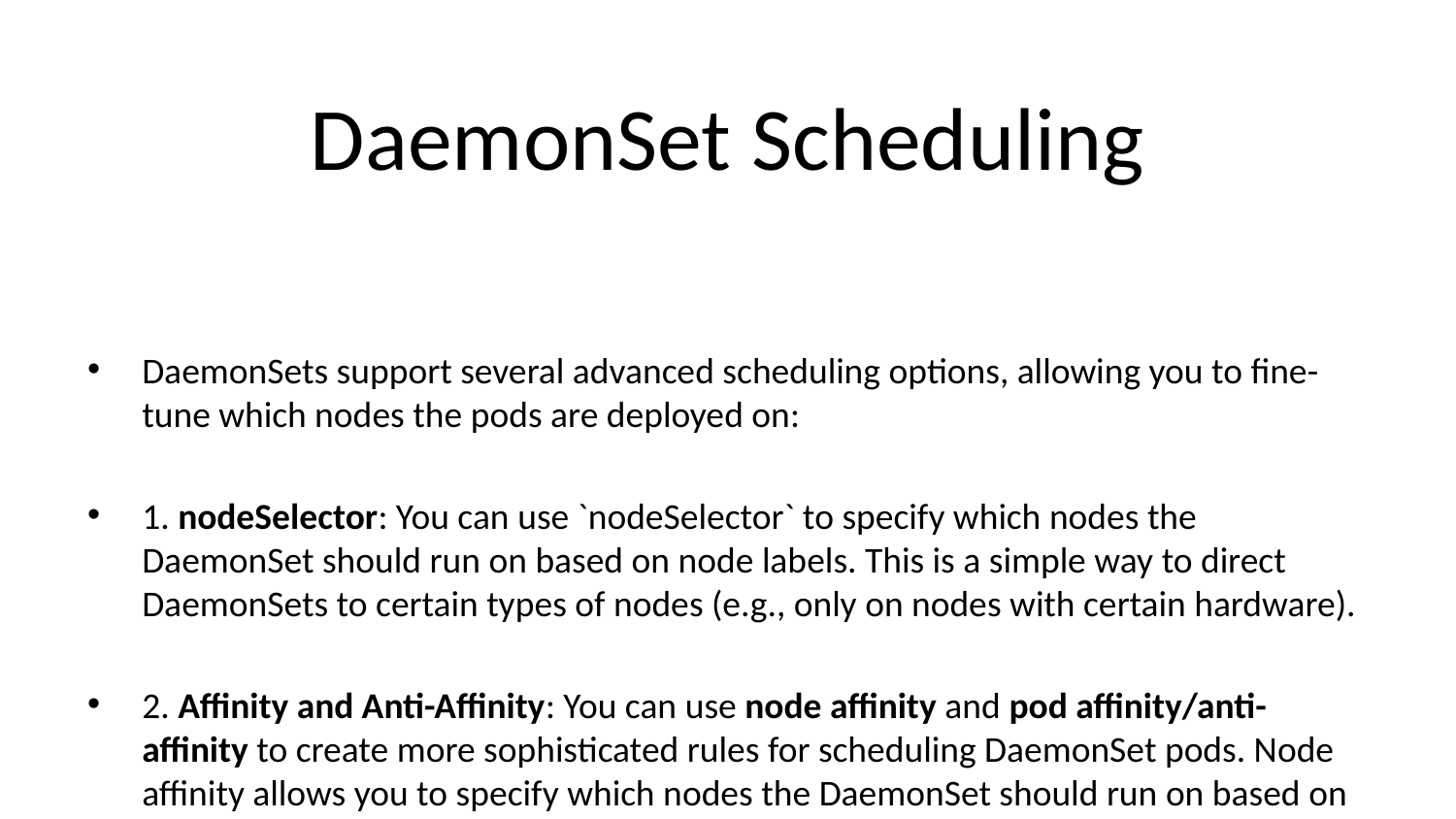

# DaemonSet Scheduling

DaemonSets support several advanced scheduling options, allowing you to fine-tune which nodes the pods are deployed on:

1. nodeSelector: You can use `nodeSelector` to specify which nodes the DaemonSet should run on based on node labels. This is a simple way to direct DaemonSets to certain types of nodes (e.g., only on nodes with certain hardware).

2. Affinity and Anti-Affinity: You can use node affinity and pod affinity/anti-affinity to create more sophisticated rules for scheduling DaemonSet pods. Node affinity allows you to specify which nodes the DaemonSet should run on based on node labels and other properties, while pod affinity and anti-affinity allow you to define rules about which pods should or should not be placed together on the same node.

3. Taints and Tolerations: Nodes can be tainted to repel pods unless the pods explicitly tolerate the taints. This allows you to control which nodes DaemonSets are scheduled on by setting node taints and pod tolerations. For example, you could schedule DaemonSets only on dedicated nodes by using taints to mark those nodes and tolerations in your DaemonSet configuration.